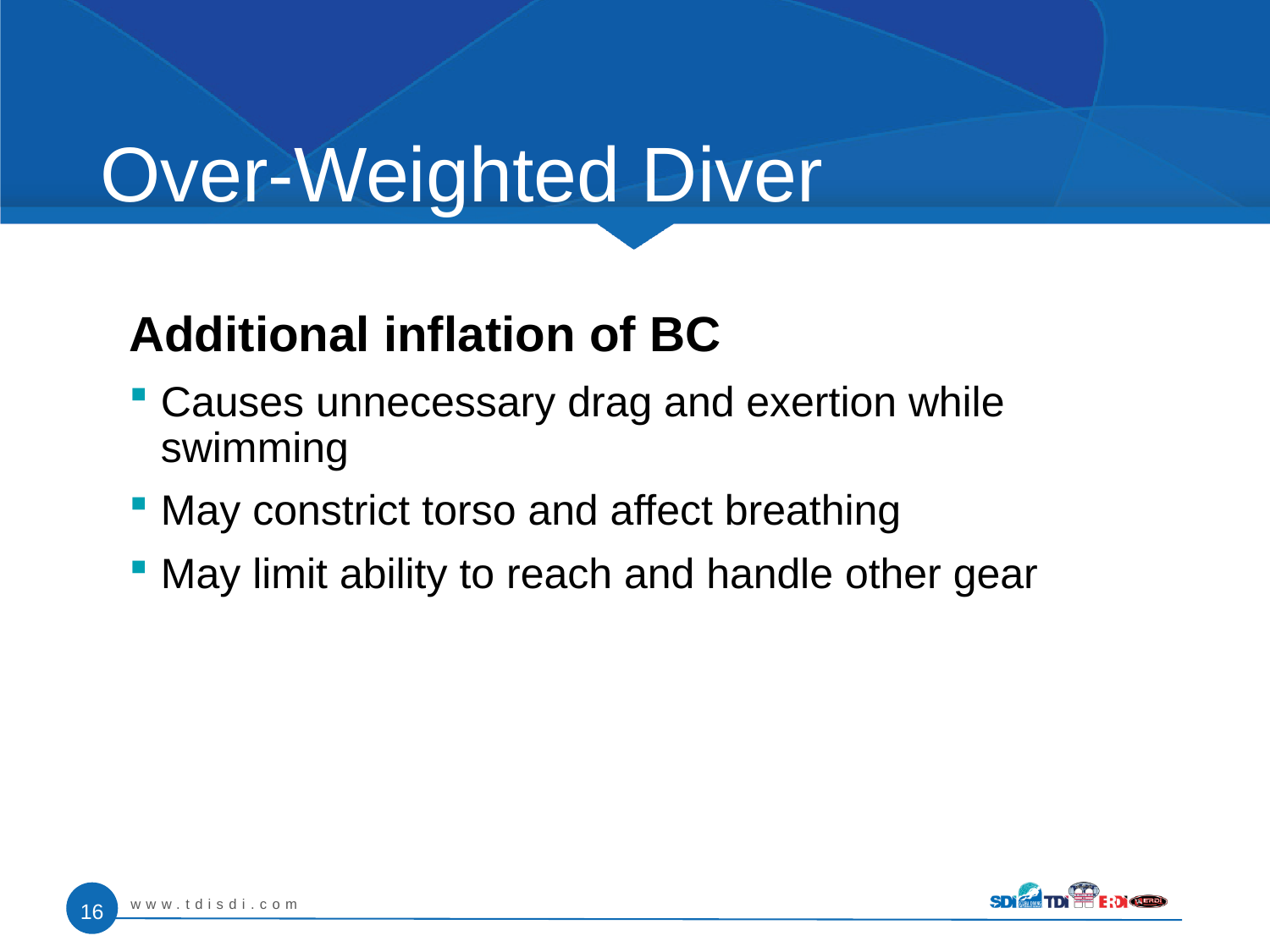

# Over-Weighted Diver
Additional inflation of BC
Causes unnecessary drag and exertion while swimming
May constrict torso and affect breathing
May limit ability to reach and handle other gear
www.tdisdi.com
16